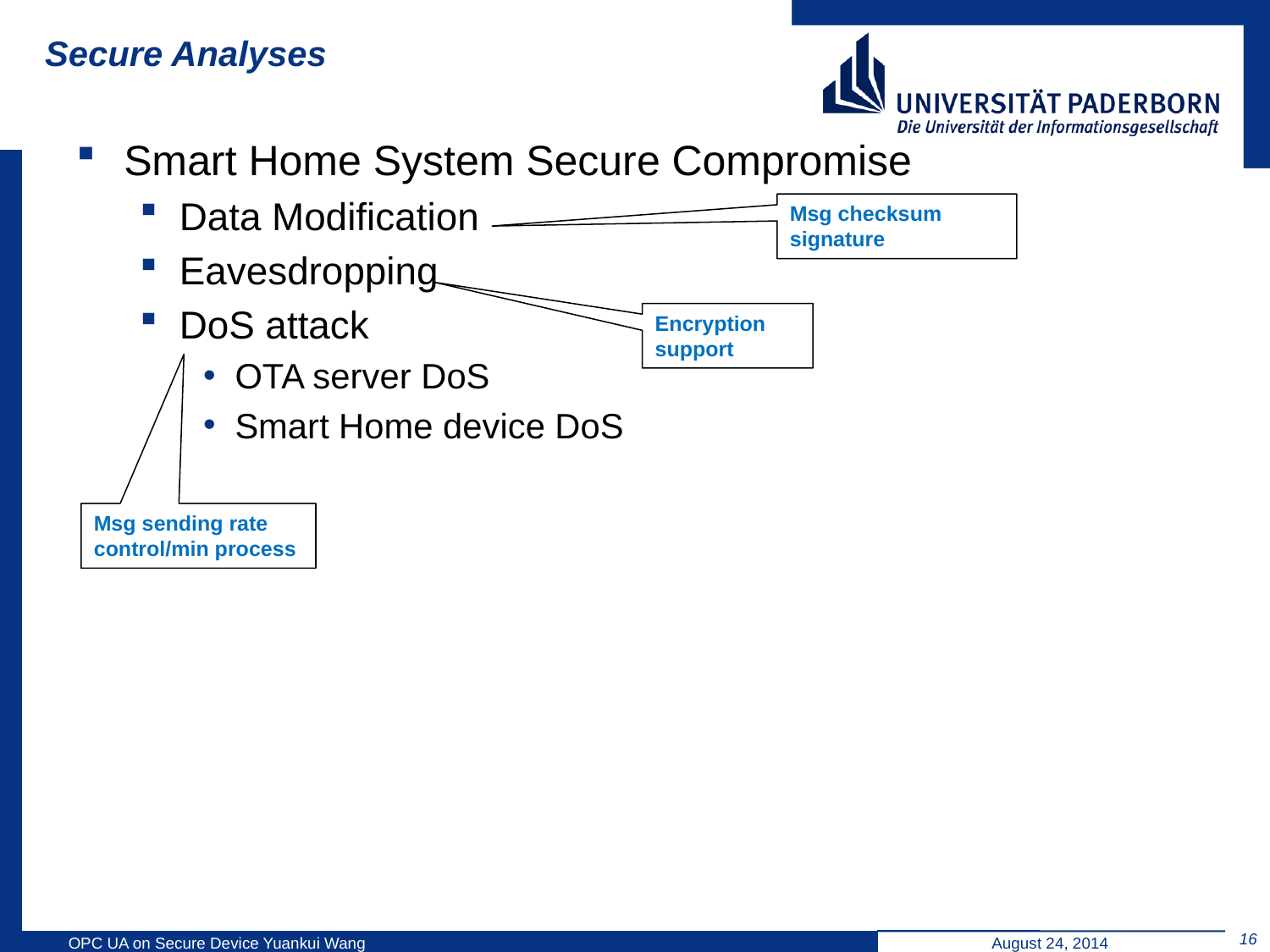

# Secure Analyses
Smart Home System Secure Compromise
Data Modification
Eavesdropping
DoS attack
OTA server DoS
Smart Home device DoS
Msg checksum
signature
Encryption support
Msg sending rate control/min process
16
OPC UA on Secure Device Yuankui Wang
August 24, 2014